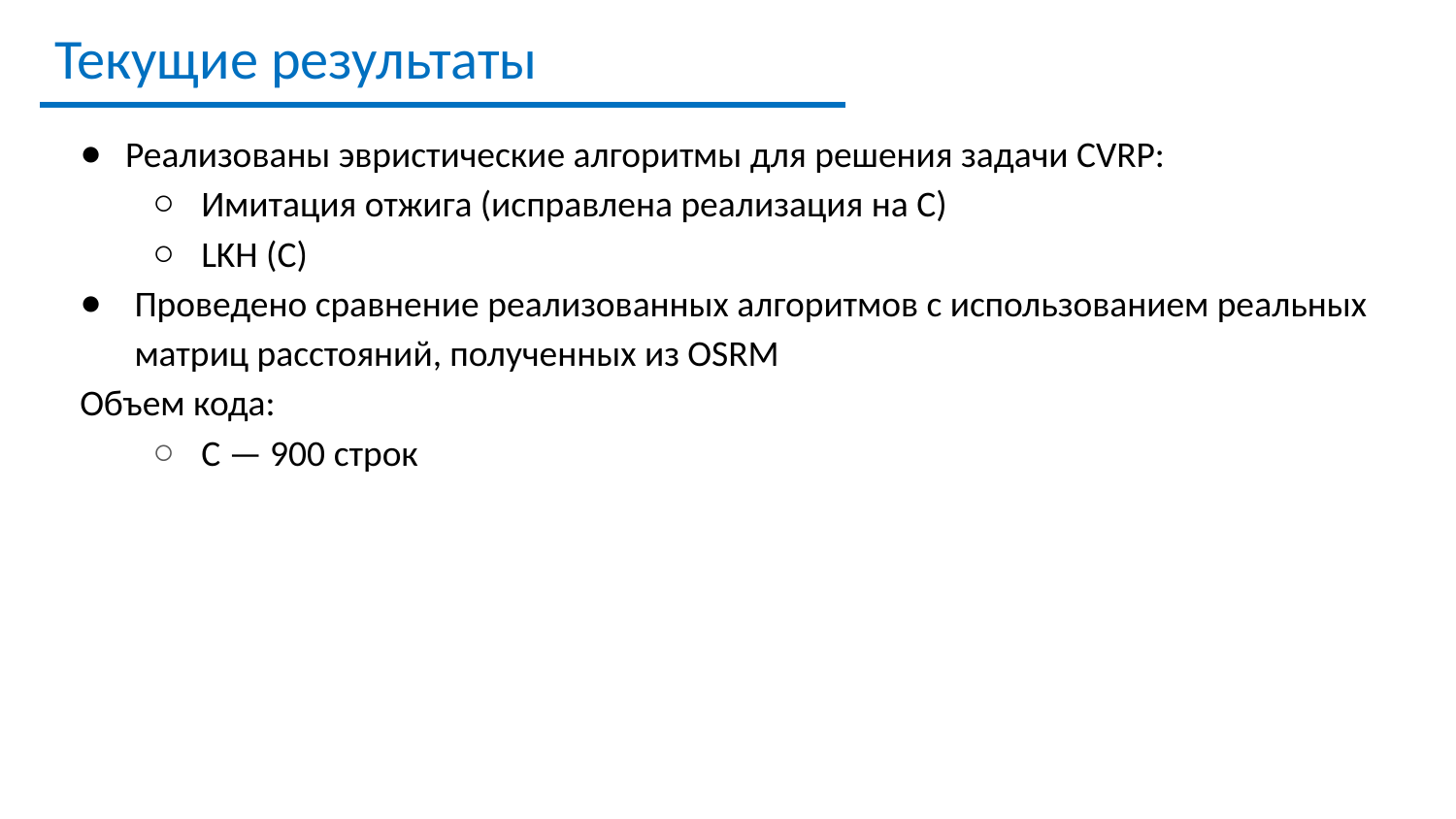

# Текущие результаты
Реализованы эвристические алгоритмы для решения задачи CVRP:
Имитация отжига (исправлена реализация на C)
LKH (C)
Проведено сравнение реализованных алгоритмов с использованием реальных матриц расстояний, полученных из OSRM
Объем кода:
С — 900 строк